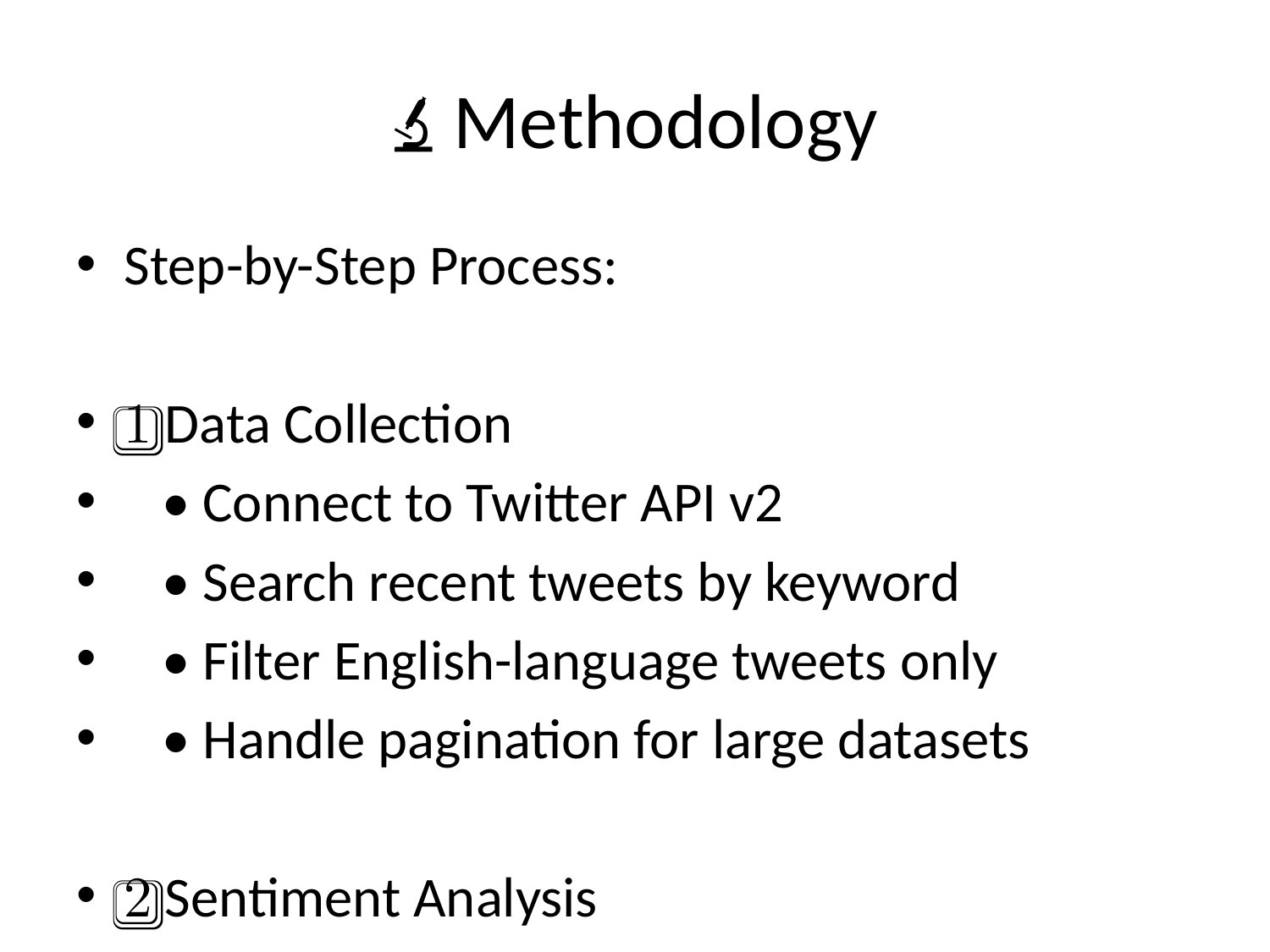

# 🔬 Methodology
Step-by-Step Process:

1️⃣ Data Collection
   • Connect to Twitter API v2
   • Search recent tweets by keyword
   • Filter English-language tweets only
   • Handle pagination for large datasets

2️⃣ Sentiment Analysis
   • Apply TextBlob sentiment polarity
   • Convert polarity to categorical labels:
     - Positive: polarity > 0
     - Negative: polarity < 0
     - Neutral: polarity = 0

3️⃣ Data Storage
   • Append new tweets to CSV
   • Remove duplicates based on text
   • Add collection timestamps
   • Maintain data integrity

4️⃣ Visualization & Analysis
   • Generate multiple chart types
   • Create interactive dashboards
   • Provide statistical summaries